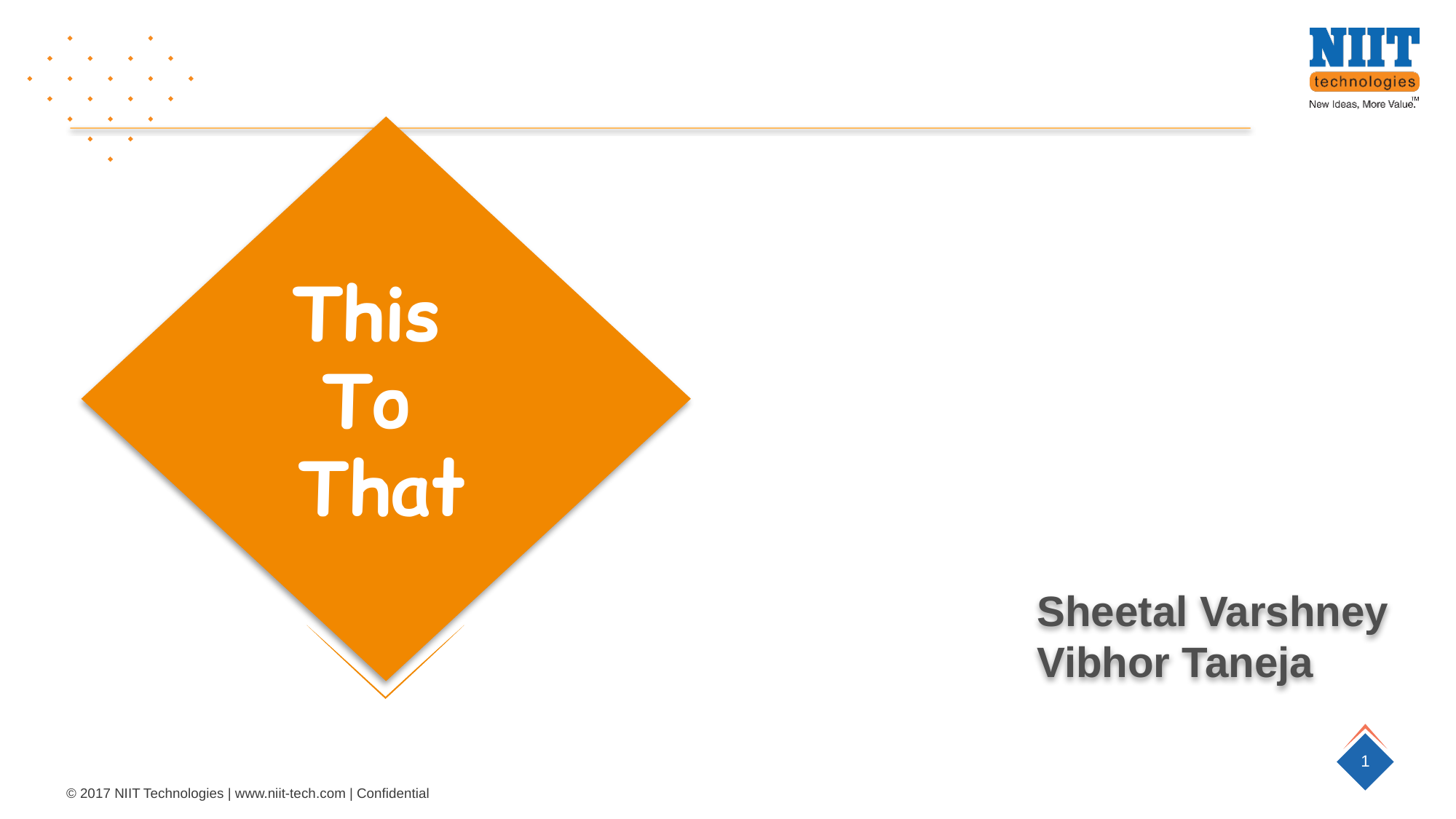

This
To
That

Sheetal Varshney
Vibhor Taneja